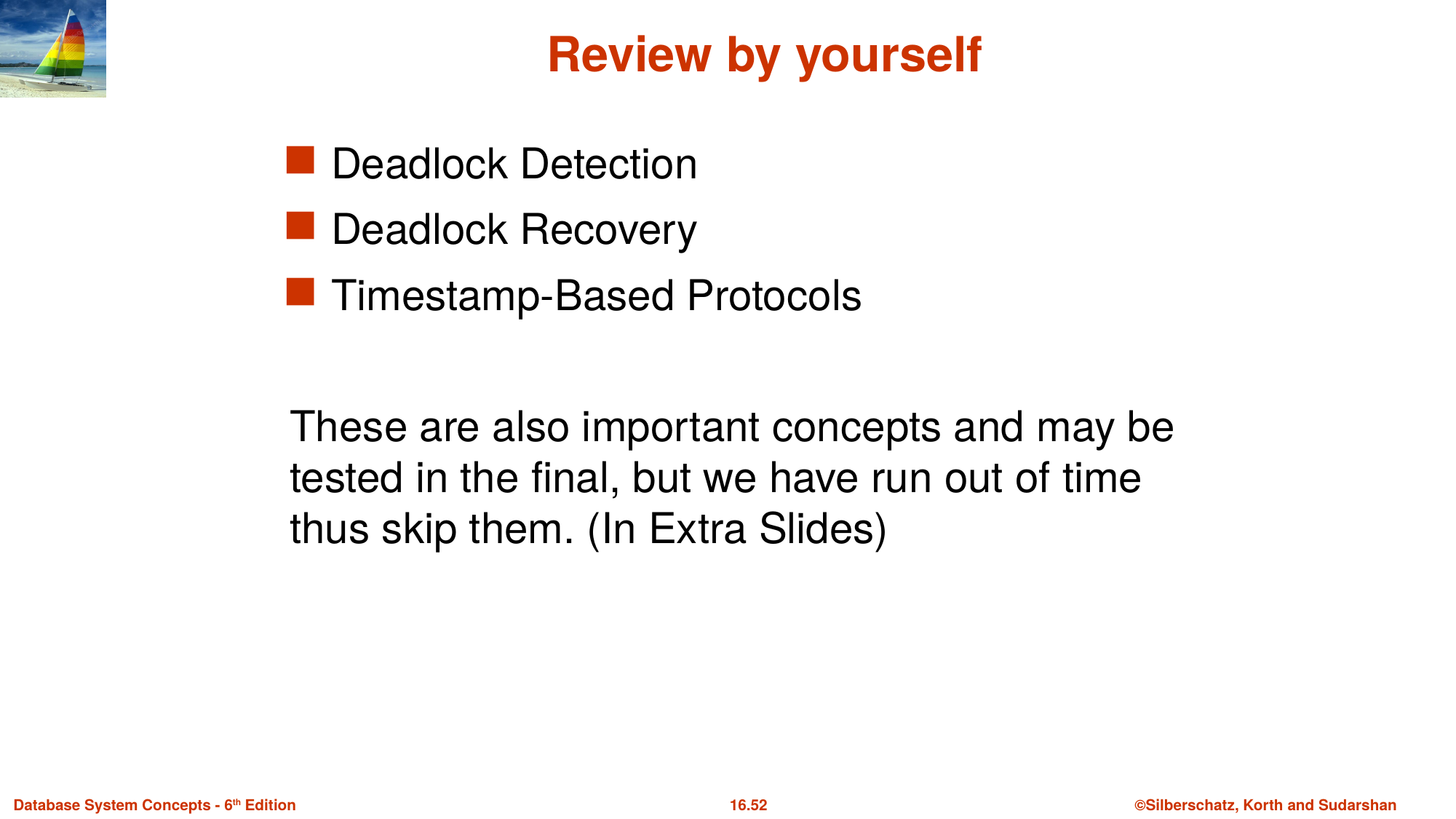

# Review by yourself
Deadlock Detection
Deadlock Recovery
Timestamp-Based Protocols

These are also important concepts and may be tested in the final, but we have run out of time thus skip them. (In Extra Slides)